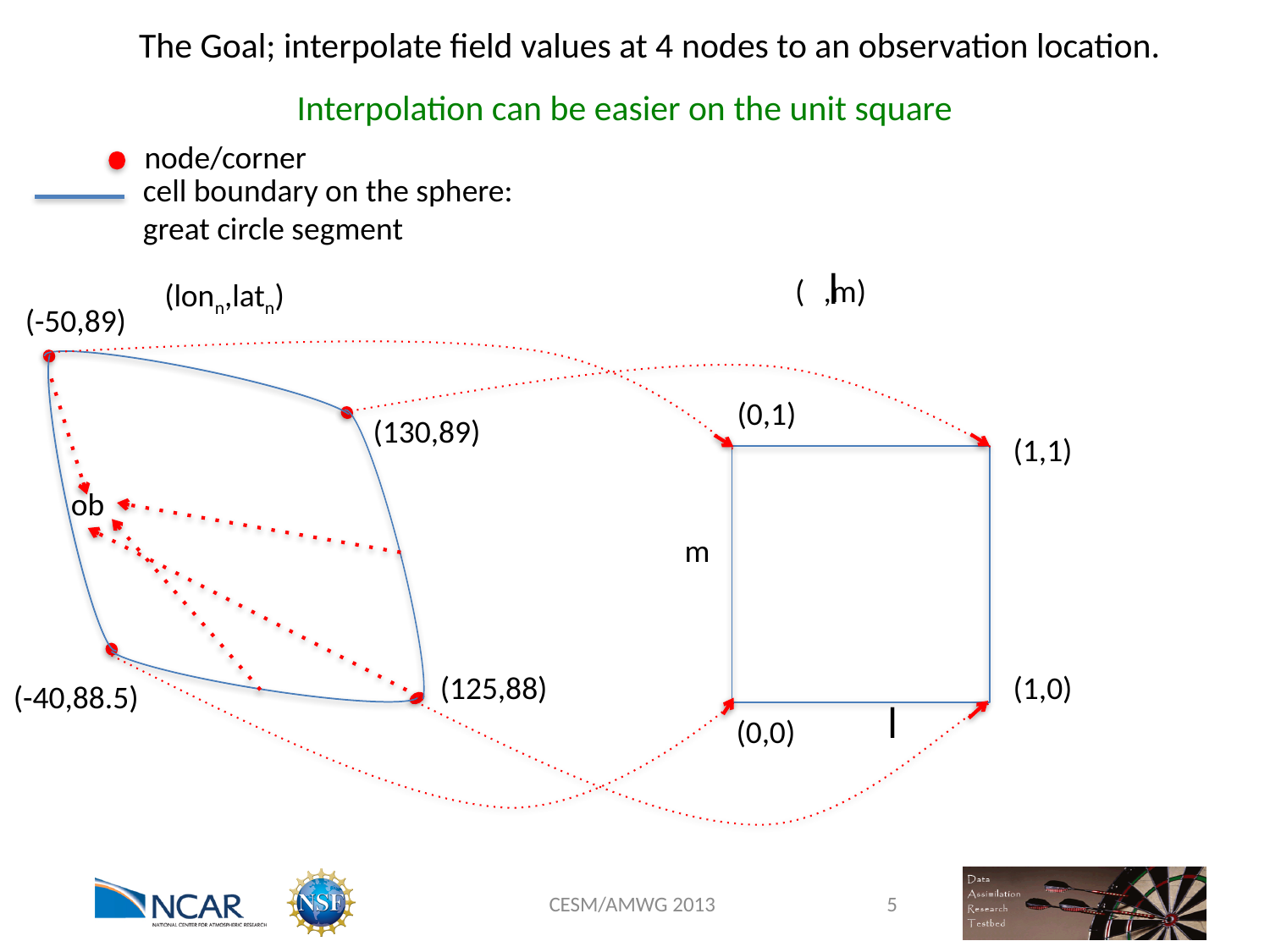

The Goal; interpolate field values at 4 nodes to an observation location.
Interpolation can be easier on the unit square
node/corner

cell boundary on the sphere: great circle segment
l
(
,m)
(lonn,latn)
(-50,89)
(130,89)
(125,88)
(-40,88.5)

(0,1)

(1,1)

ob

m

(1,0)
l

(0,0)
CESM/AMWG 2013
5